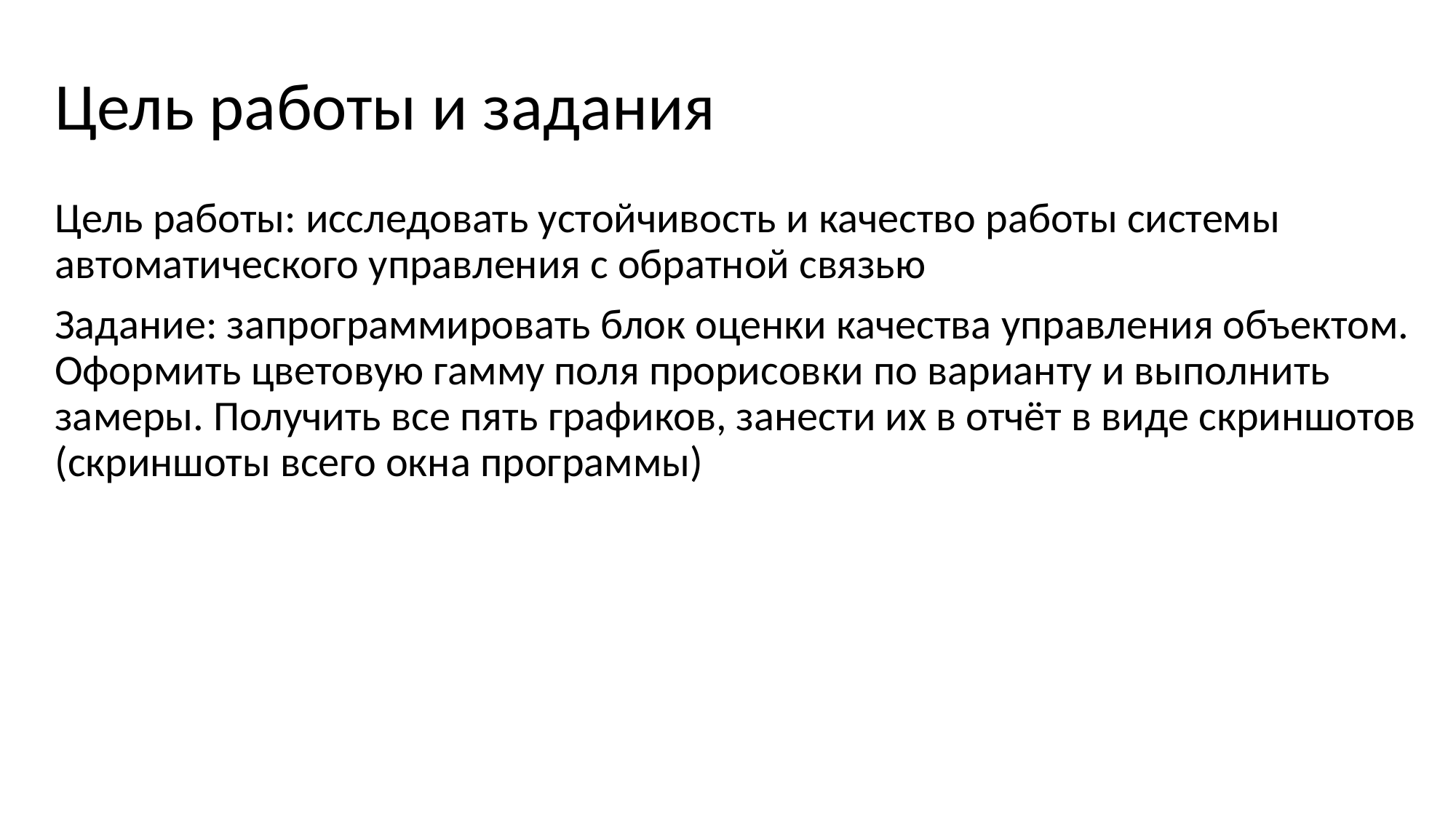

# Цель работы и задания
Цель работы: исследовать устойчивость и качество работы системы автоматического управления с обратной связью
Задание: запрограммировать блок оценки качества управления объектом. Оформить цветовую гамму поля прорисовки по варианту и выполнить замеры. Получить все пять графиков, занести их в отчёт в виде скриншотов (скриншоты всего окна программы)